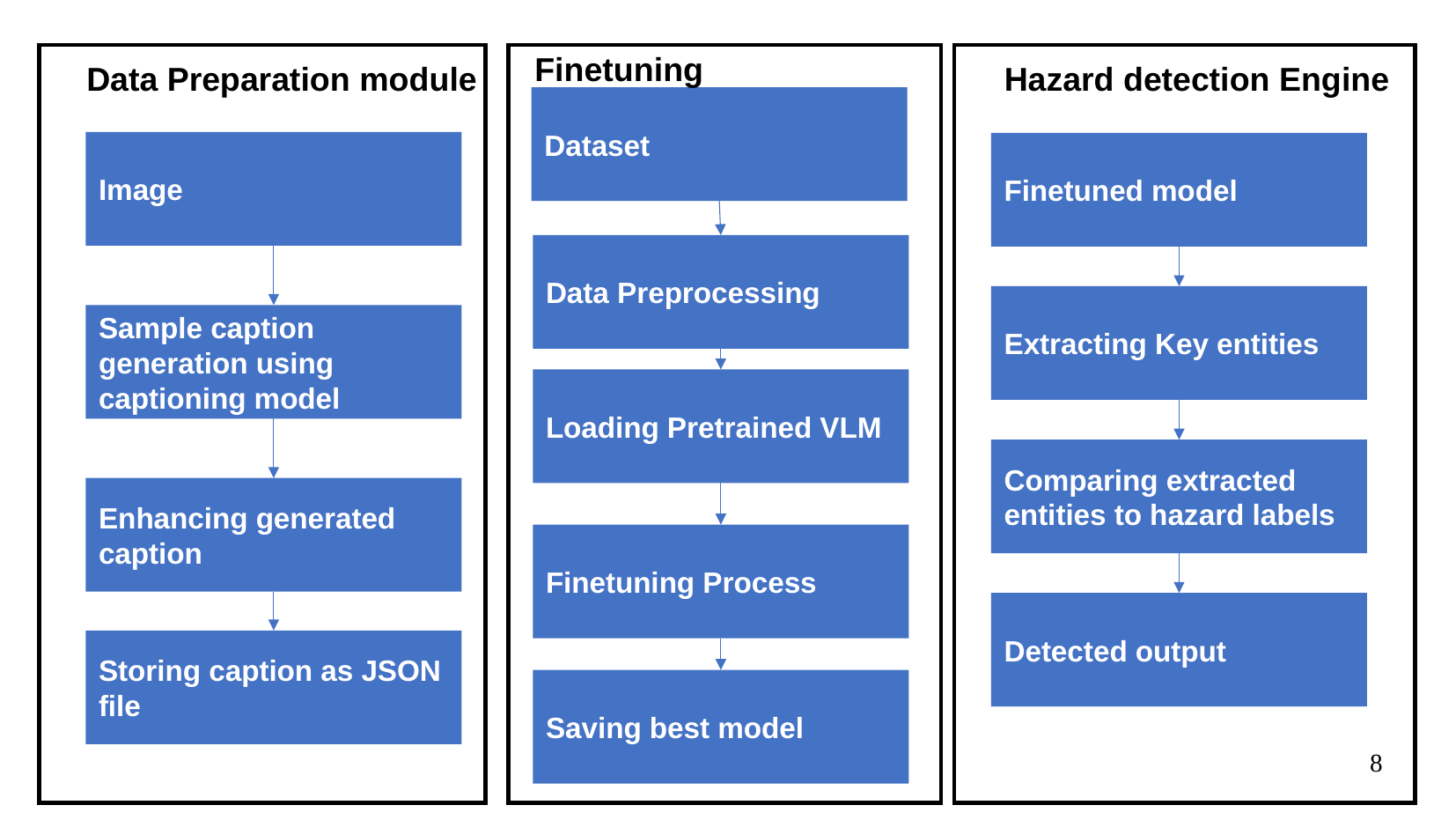

Finetuning

Data Preparation module
Hazard detection Engine
Dataset
Image
Finetuned model
Data Preprocessing
Extracting Key entities
Sample caption generation using captioning model
Loading Pretrained VLM
Comparing extracted entities to hazard labels
Enhancing generated caption
Finetuning Process
Detected output
Storing caption as JSON file
Saving best model
8
8